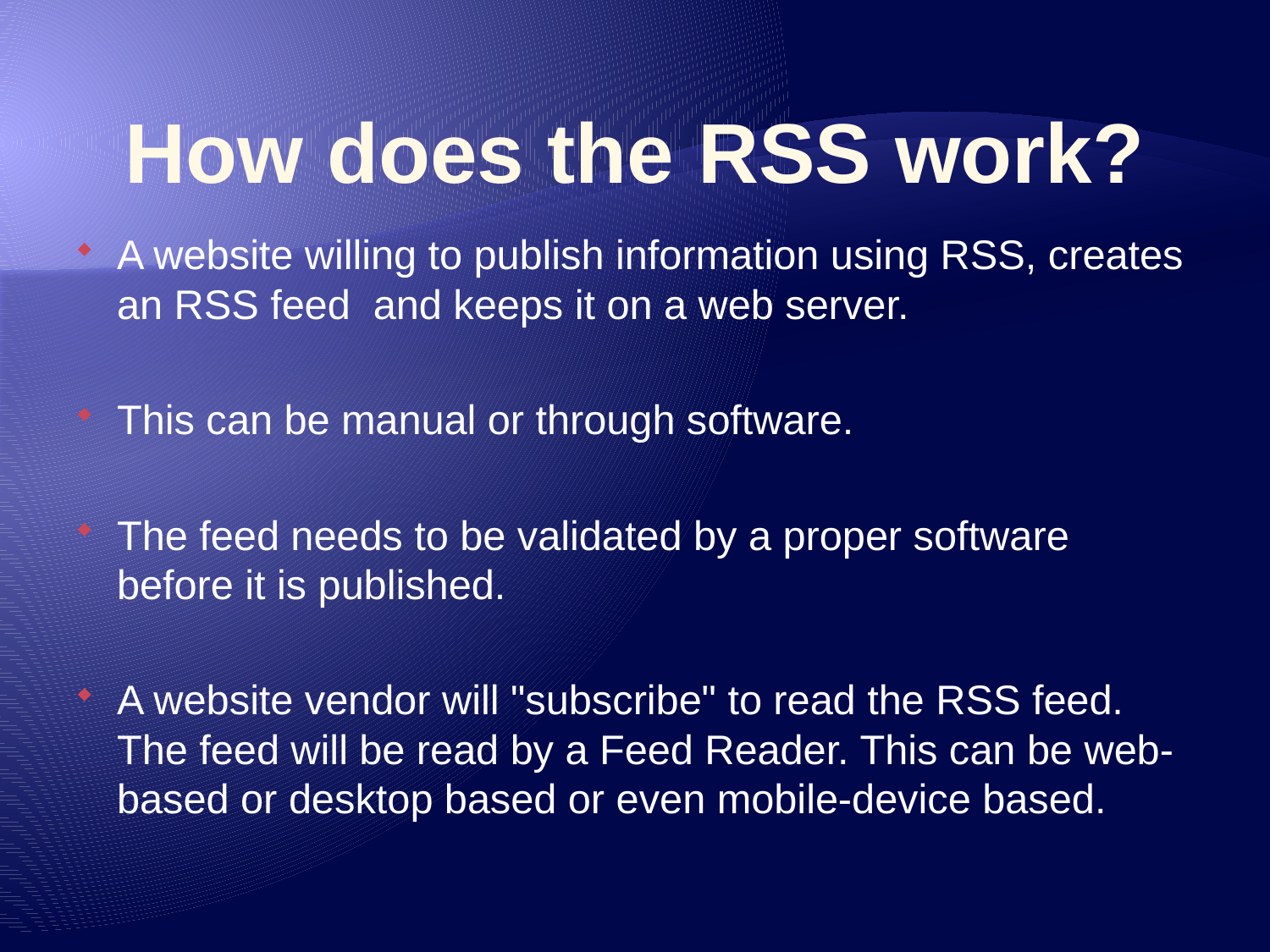

# How does the RSS work?
A website willing to publish information using RSS, creates an RSS feed  and keeps it on a web server.

This can be manual or through software.

The feed needs to be validated by a proper software before it is published.

A website vendor will "subscribe" to read the RSS feed. The feed will be read by a Feed Reader. This can be web-based or desktop based or even mobile-device based.